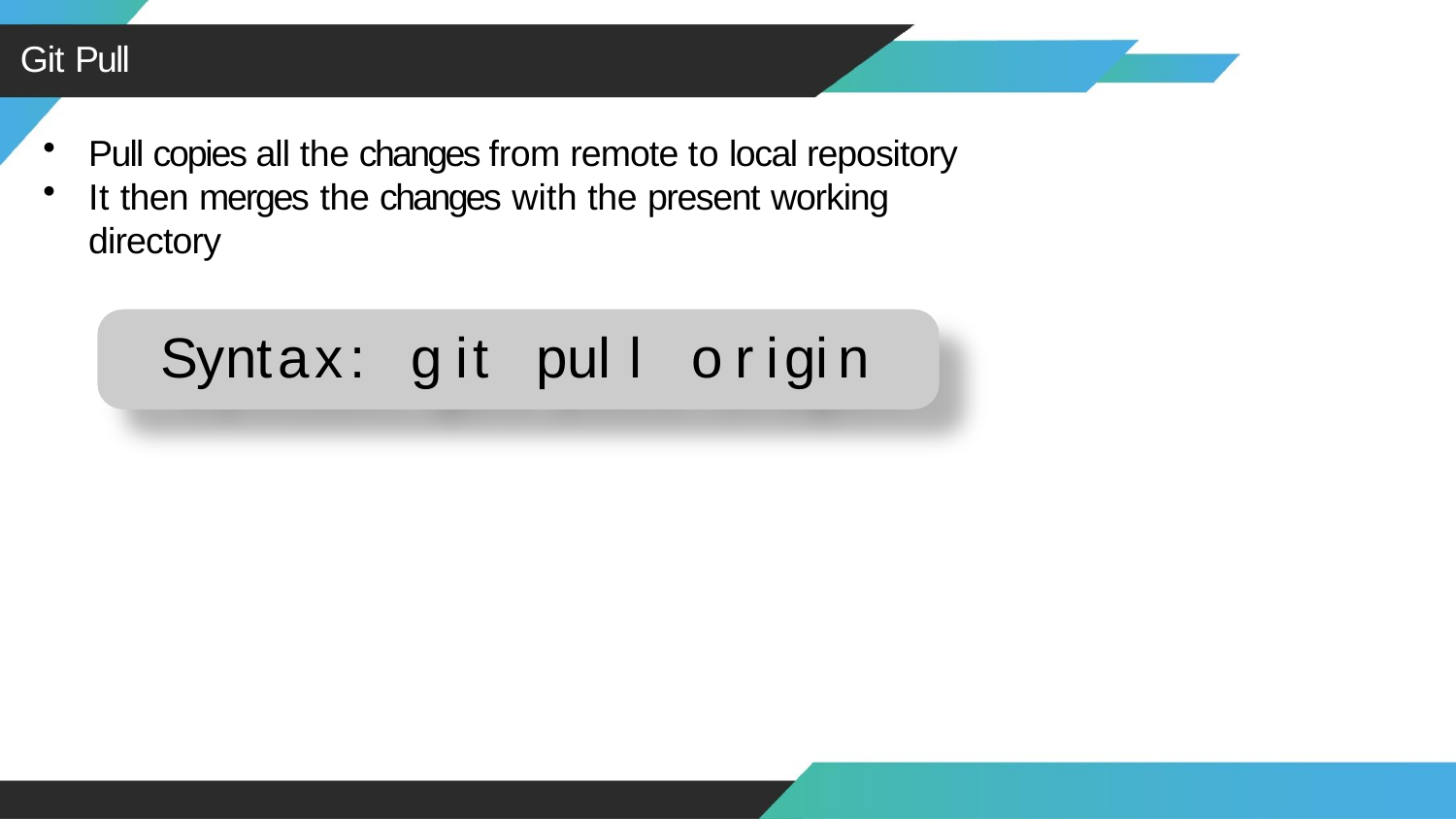

Git Pull

Pull copies all the changes from remote to local repository
It then merges the changes with the present working directory

Syntax:	git	pull	origin